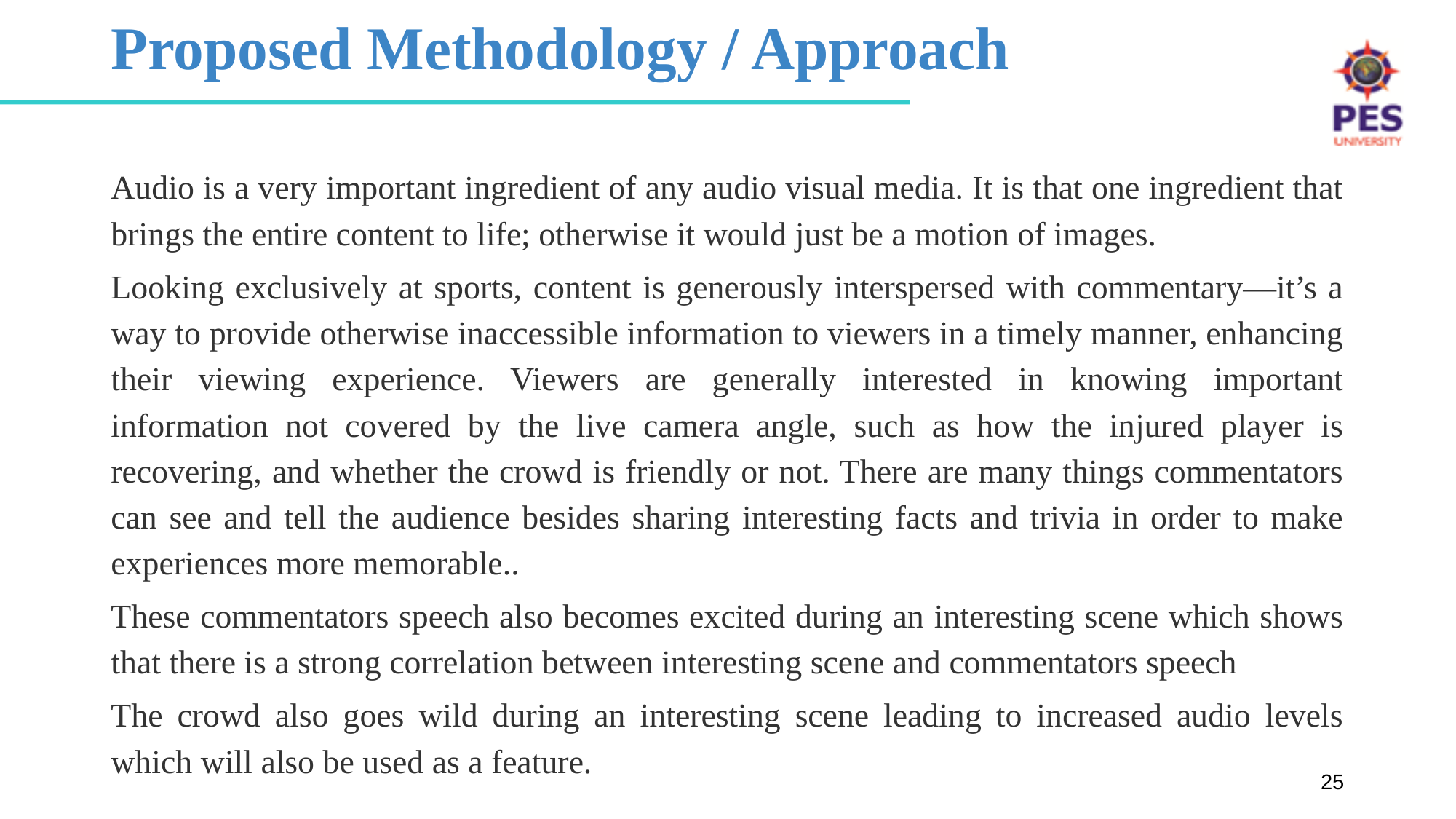

# Proposed Methodology / Approach

Audio is a very important ingredient of any audio visual media. It is that one ingredient that brings the entire content to life; otherwise it would just be a motion of images.
Looking exclusively at sports, content is generously interspersed with commentary—it’s a way to provide otherwise inaccessible information to viewers in a timely manner, enhancing their viewing experience. Viewers are generally interested in knowing important information not covered by the live camera angle, such as how the injured player is recovering, and whether the crowd is friendly or not. There are many things commentators can see and tell the audience besides sharing interesting facts and trivia in order to make experiences more memorable..
These commentators speech also becomes excited during an interesting scene which shows that there is a strong correlation between interesting scene and commentators speech
The crowd also goes wild during an interesting scene leading to increased audio levels which will also be used as a feature.

25